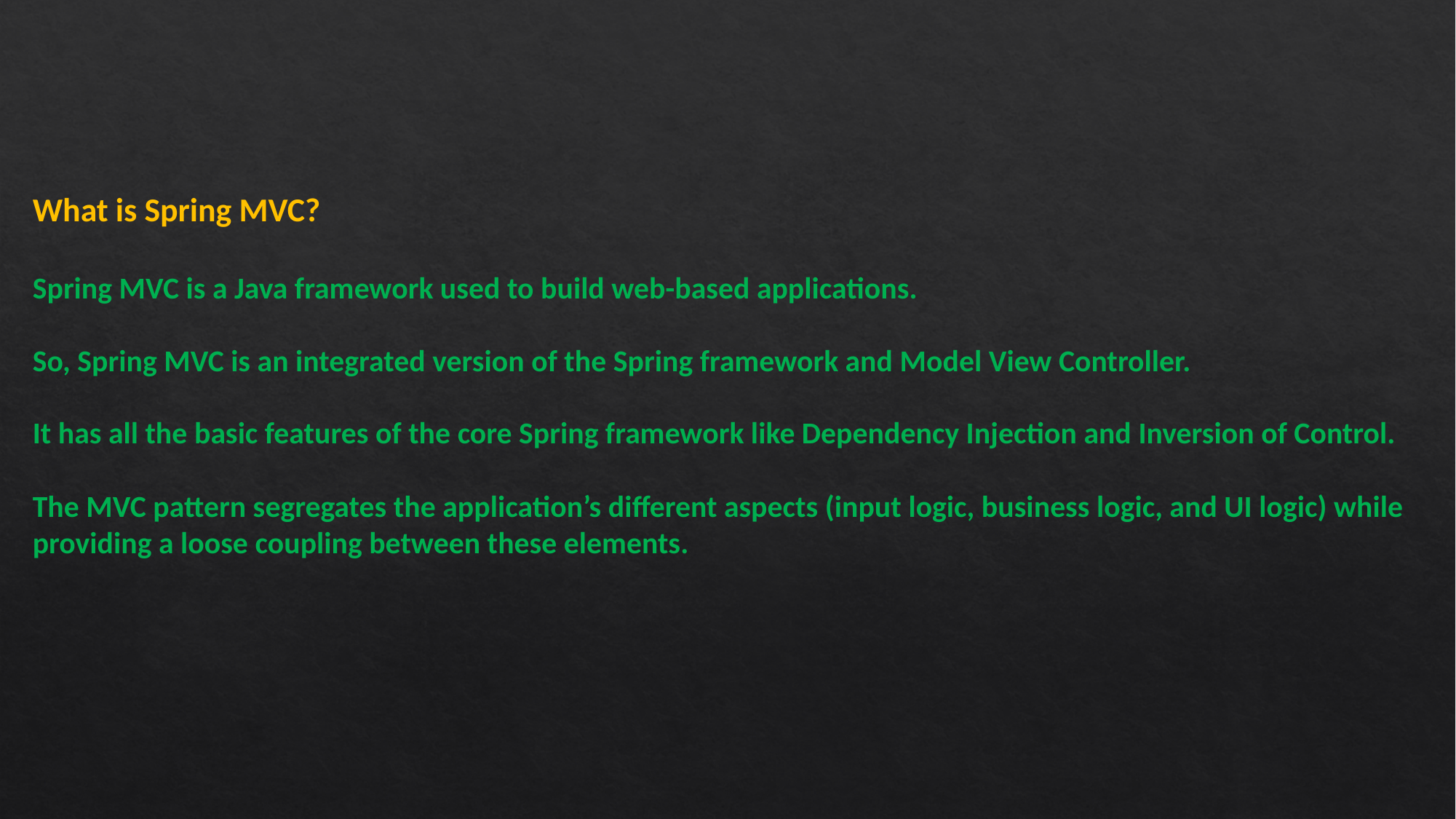

What is Spring MVC?

Spring MVC is a Java framework used to build web-based applications.

So, Spring MVC is an integrated version of the Spring framework and Model View Controller.

It has all the basic features of the core Spring framework like Dependency Injection and Inversion of Control.

The MVC pattern segregates the application’s different aspects (input logic, business logic, and UI logic) while providing a loose coupling between these elements.